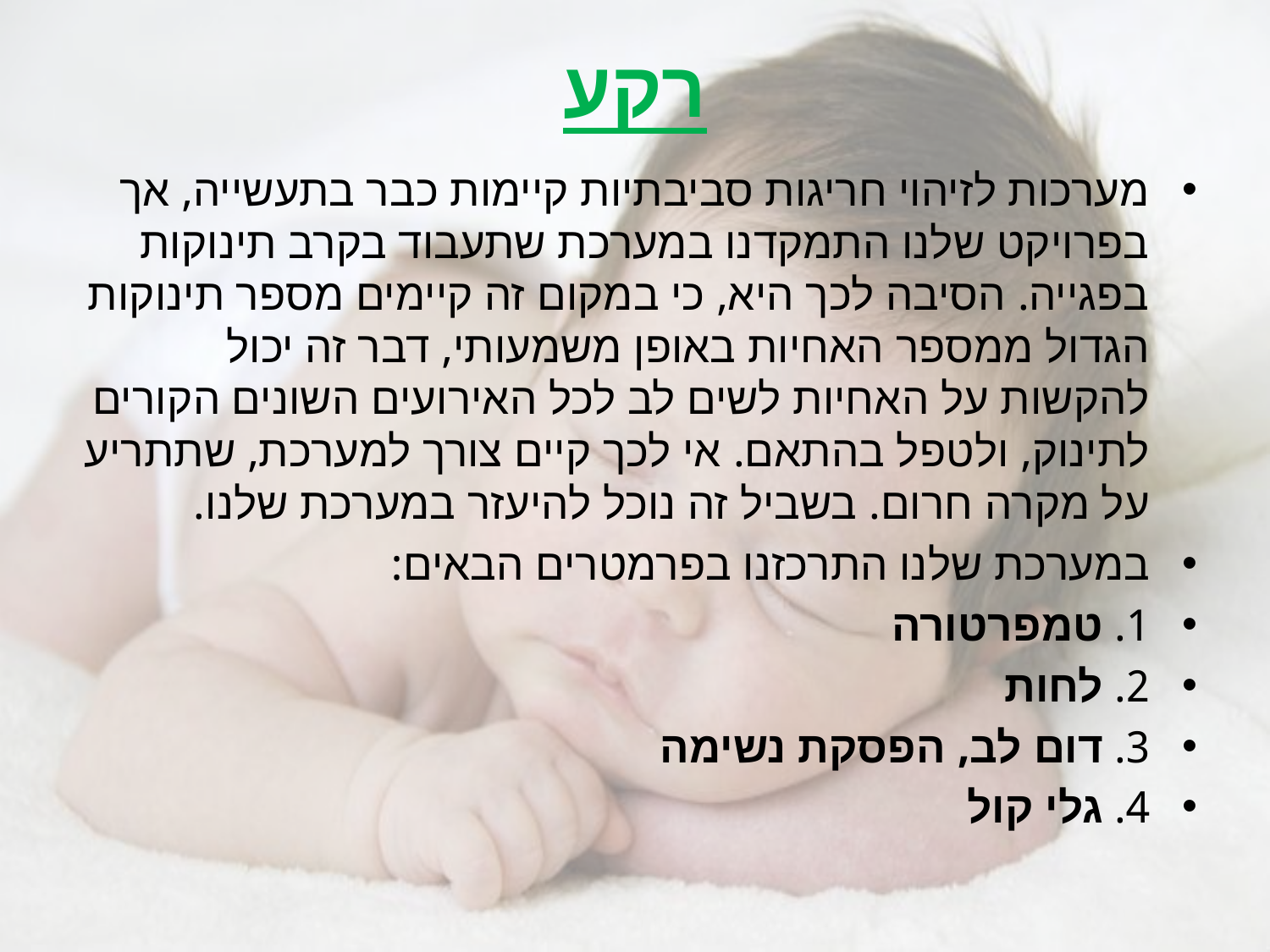

# רקע
מערכות לזיהוי חריגות סביבתיות קיימות כבר בתעשייה, אך בפרויקט שלנו התמקדנו במערכת שתעבוד בקרב תינוקות בפגייה. הסיבה לכך היא, כי במקום זה קיימים מספר תינוקות הגדול ממספר האחיות באופן משמעותי, דבר זה יכול להקשות על האחיות לשים לב לכל האירועים השונים הקורים לתינוק, ולטפל בהתאם. אי לכך קיים צורך למערכת, שתתריע על מקרה חרום. בשביל זה נוכל להיעזר במערכת שלנו.
במערכת שלנו התרכזנו בפרמטרים הבאים:
1. טמפרטורה
2. לחות
3. דום לב, הפסקת נשימה
4. גלי קול